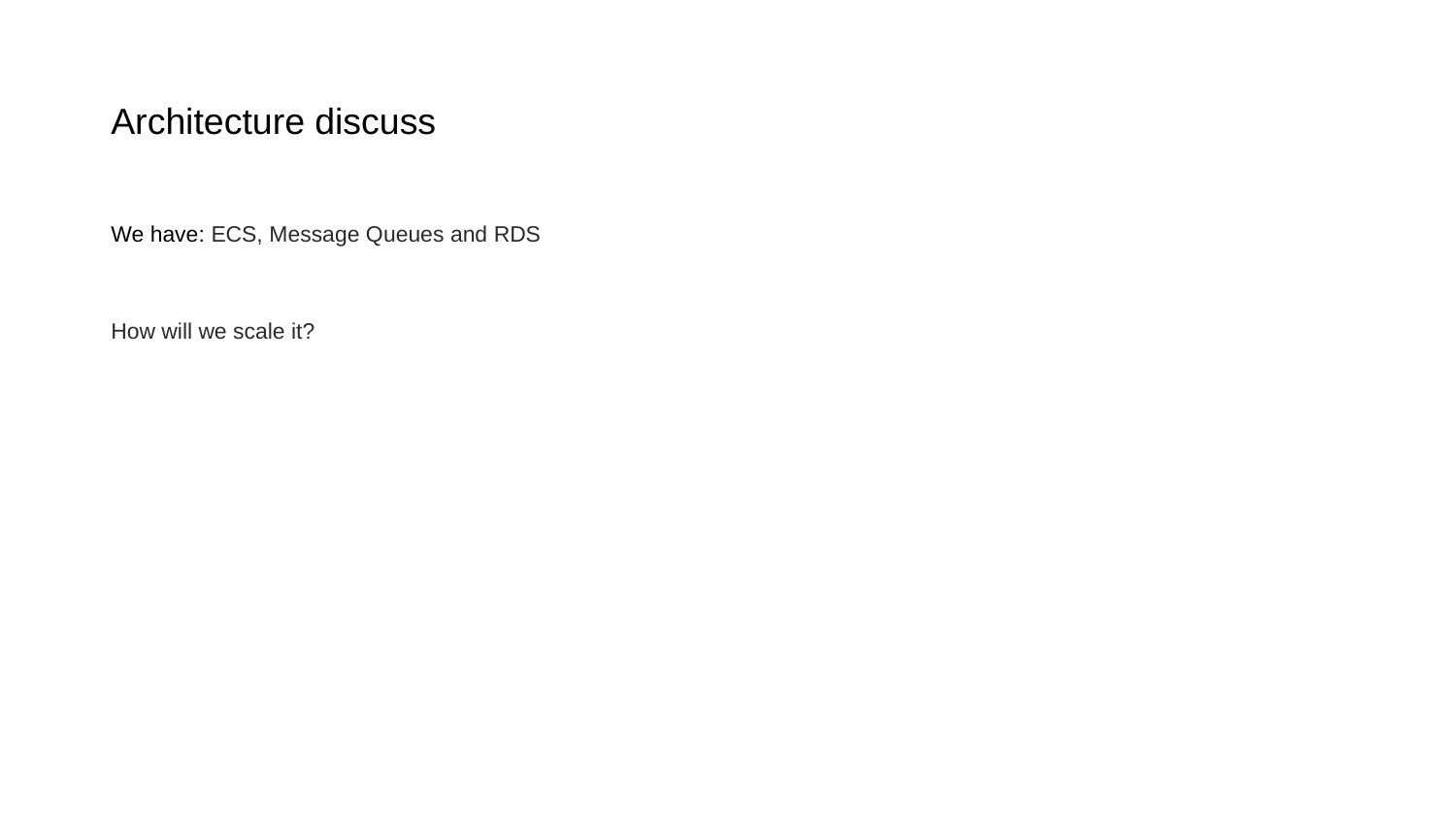

# Architecture discuss
We have: ECS, Message Queues and RDS

How will we scale it?